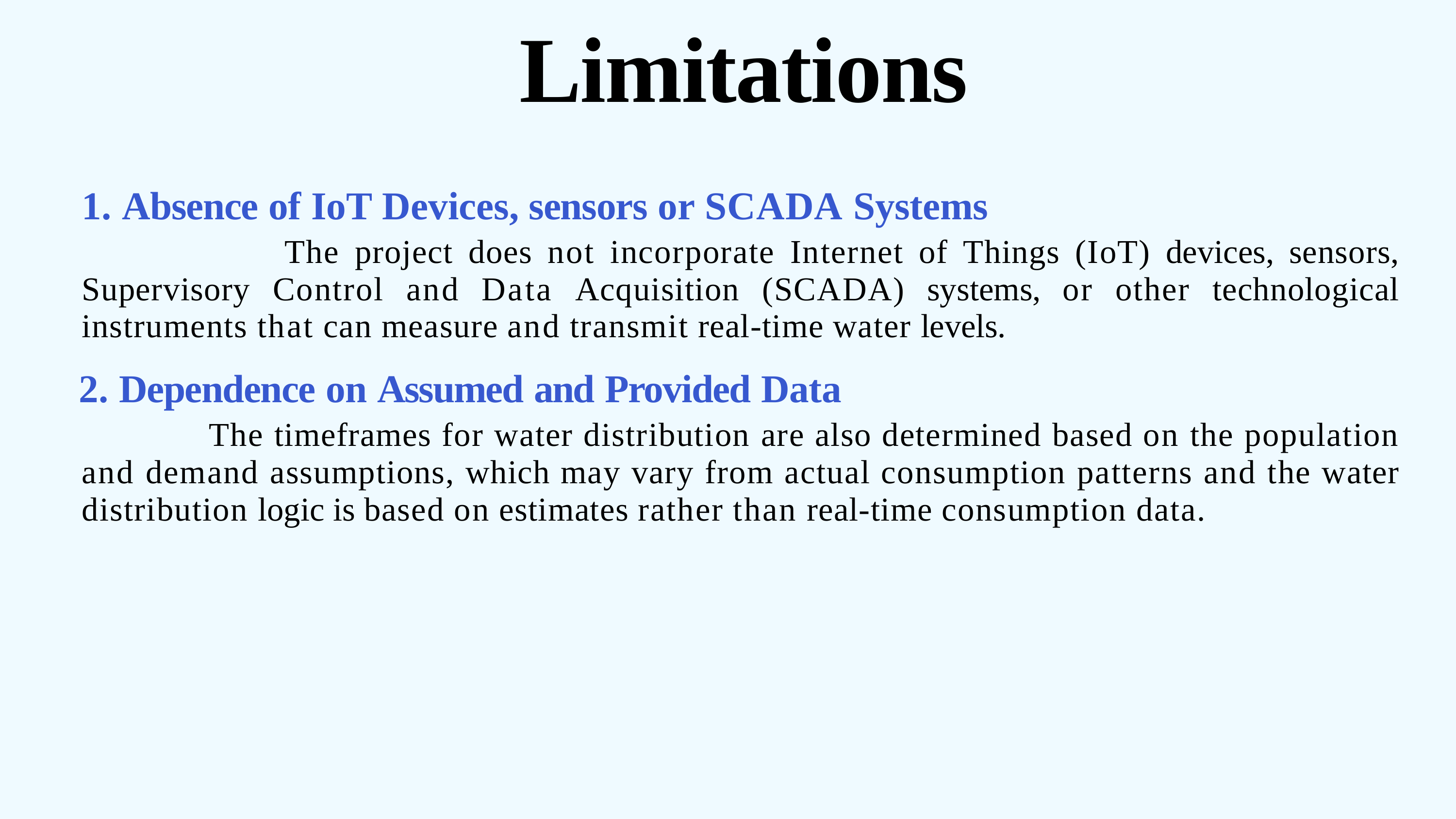

# Limitations
Absence of IoT Devices, sensors or SCADA Systems
The project does not incorporate Internet of Things (IoT) devices, sensors, Supervisory  Control  and  Data  Acquisition  (SCADA)  systems,  or  other  technological instruments that can measure and transmit real-time water levels.
Dependence on Assumed and Provided Data
The timeframes for water distribution are also determined based on the population and demand assumptions, which may vary from actual consumption patterns and the water distribution logic is based on estimates rather than real-time consumption data.